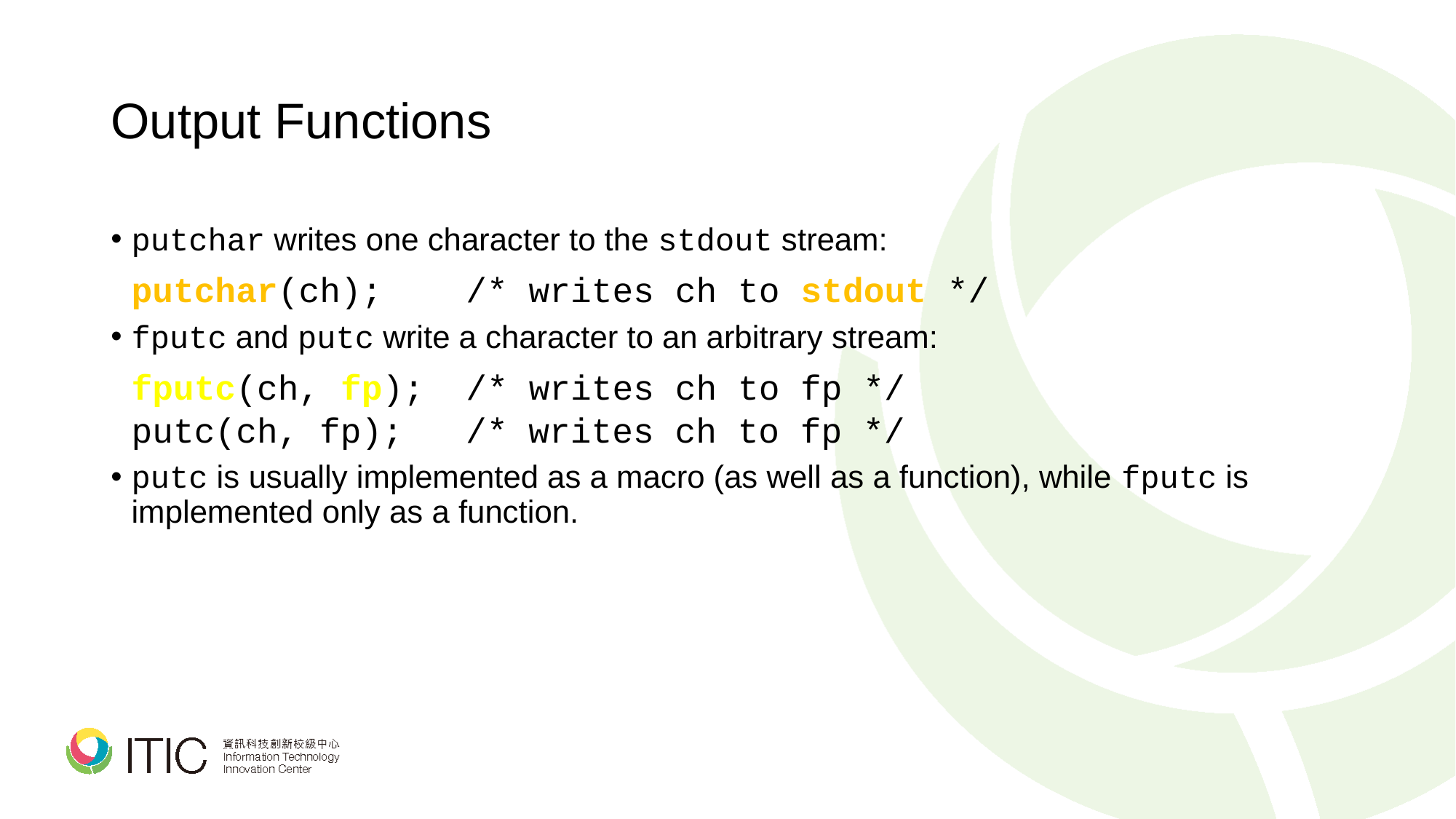

# Output Functions
putchar writes one character to the stdout stream:
	putchar(ch);    /* writes ch to stdout */
fputc and putc write a character to an arbitrary stream:
	fputc(ch, fp);  /* writes ch to fp */
	putc(ch, fp);   /* writes ch to fp */
putc is usually implemented as a macro (as well as a function), while fputc is implemented only as a function.